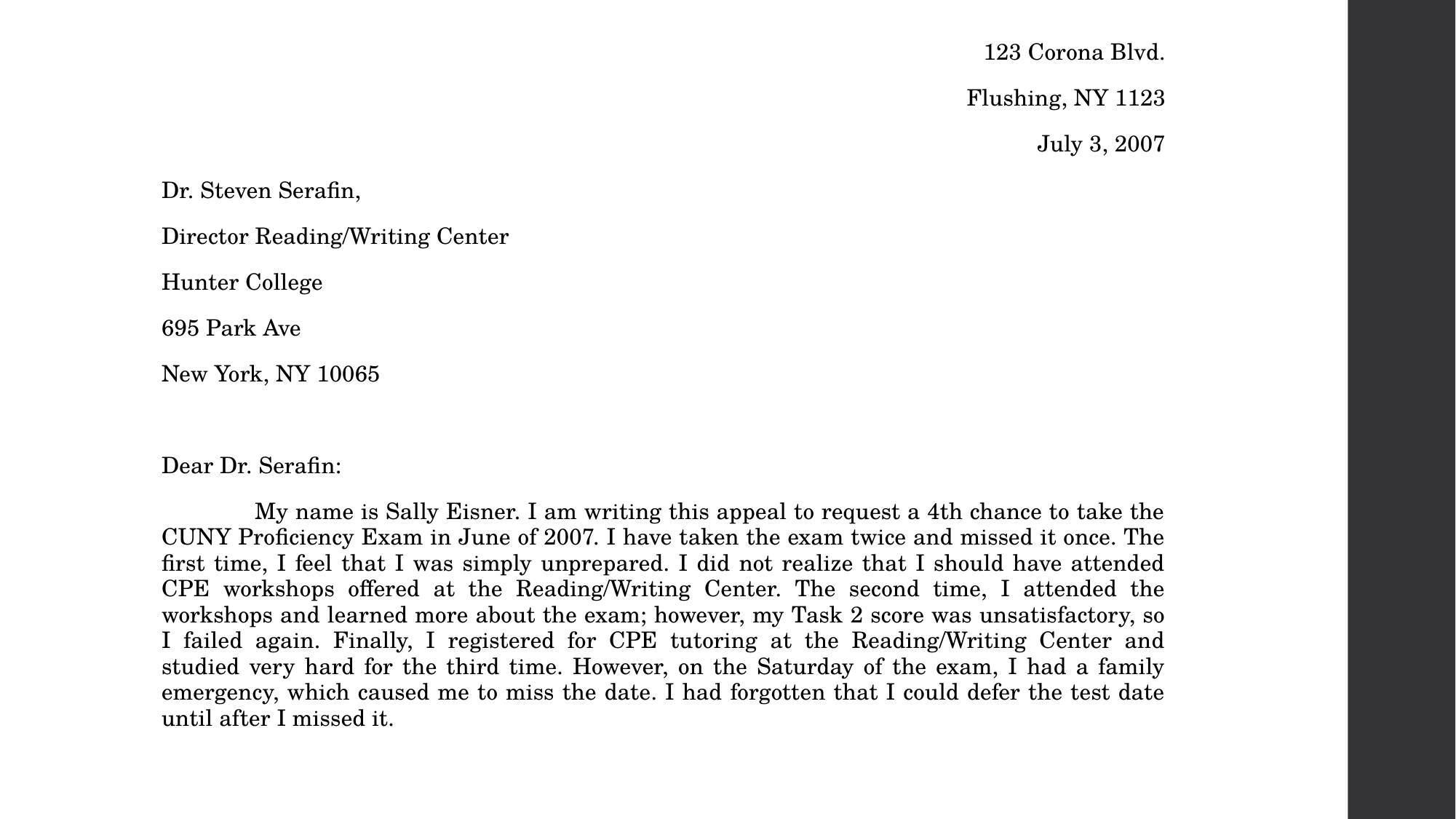

123 Corona Blvd.
 Flushing, NY 1123
 July 3, 2007
Dr. Steven Serafin,
Director Reading/Writing Center
Hunter College
695 Park Ave
New York, NY 10065

Dear Dr. Serafin:
             My name is Sally Eisner. I am writing this appeal to request a 4th chance to take the CUNY Proficiency Exam in June of 2007. I have taken the exam twice and missed it once. The first time, I feel that I was simply unprepared. I did not realize that I should have attended CPE workshops offered at the Reading/Writing Center. The second time, I attended the workshops and learned more about the exam; however, my Task 2 score was unsatisfactory, so I failed again. Finally, I registered for CPE tutoring at the Reading/Writing Center and studied very hard for the third time. However, on the Saturday of the exam, I had a family emergency, which caused me to miss the date. I had forgotten that I could defer the test date until after I missed it.